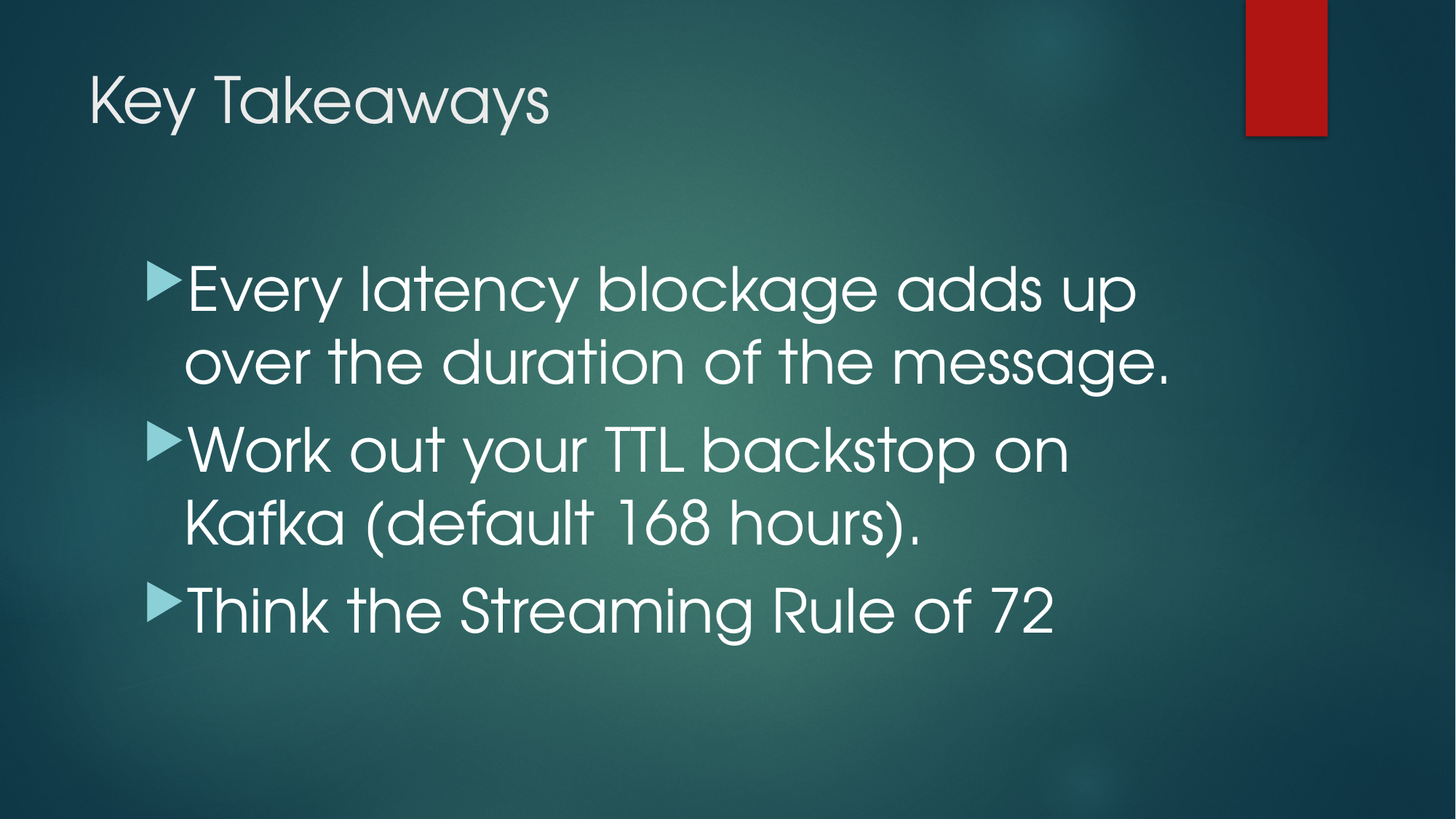

# Key Takeaways
Every latency blockage adds up over the duration of the message.
Work out your TTL backstop on Kafka (default 168 hours).
Think the Streaming Rule of 72